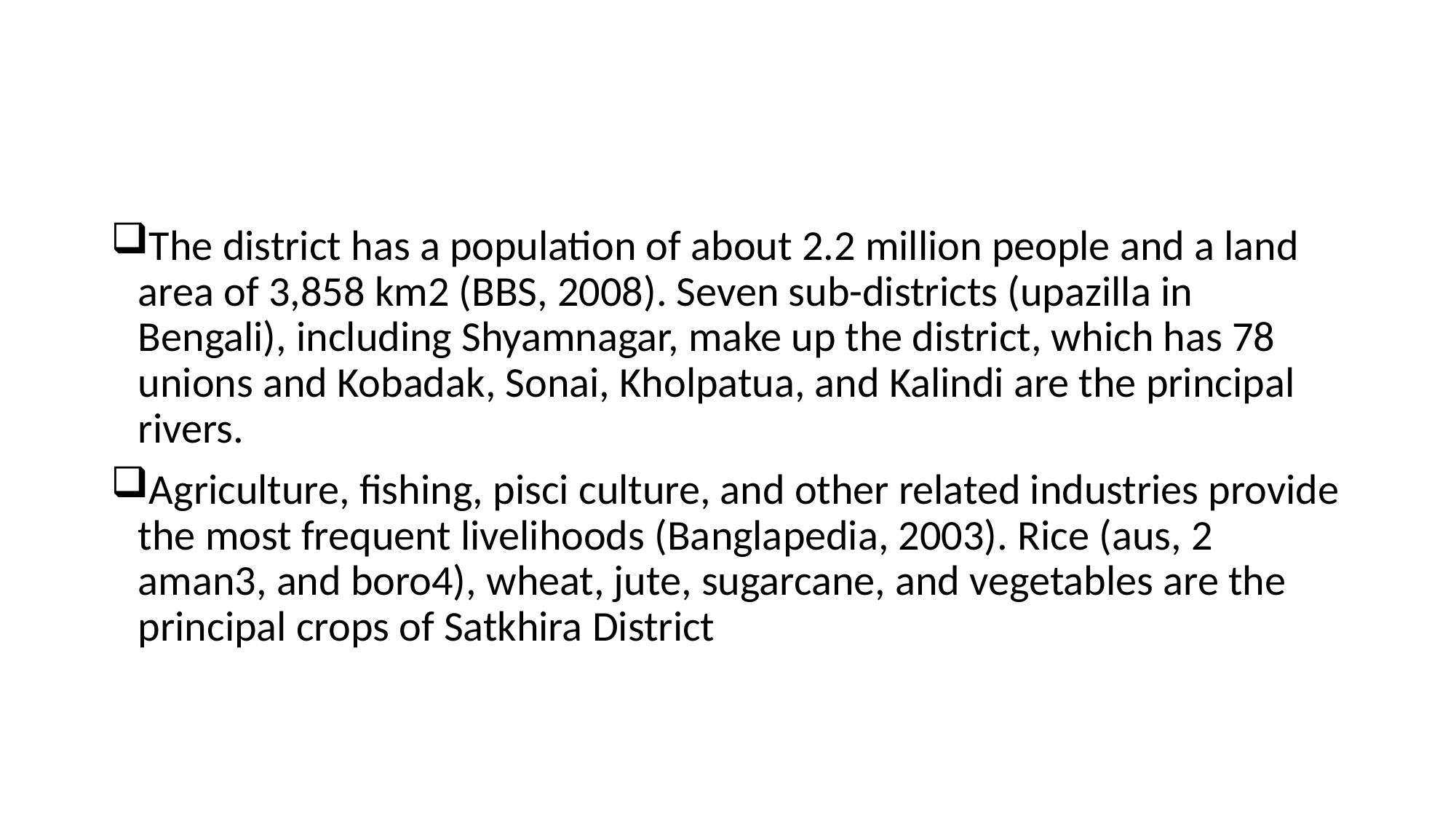

#
The district has a population of about 2.2 million people and a land area of 3,858 km2 (BBS, 2008). Seven sub-districts (upazilla in Bengali), including Shyamnagar, make up the district, which has 78 unions and Kobadak, Sonai, Kholpatua, and Kalindi are the principal rivers.
Agriculture, fishing, pisci culture, and other related industries provide the most frequent livelihoods (Banglapedia, 2003). Rice (aus, 2 aman3, and boro4), wheat, jute, sugarcane, and vegetables are the principal crops of Satkhira District